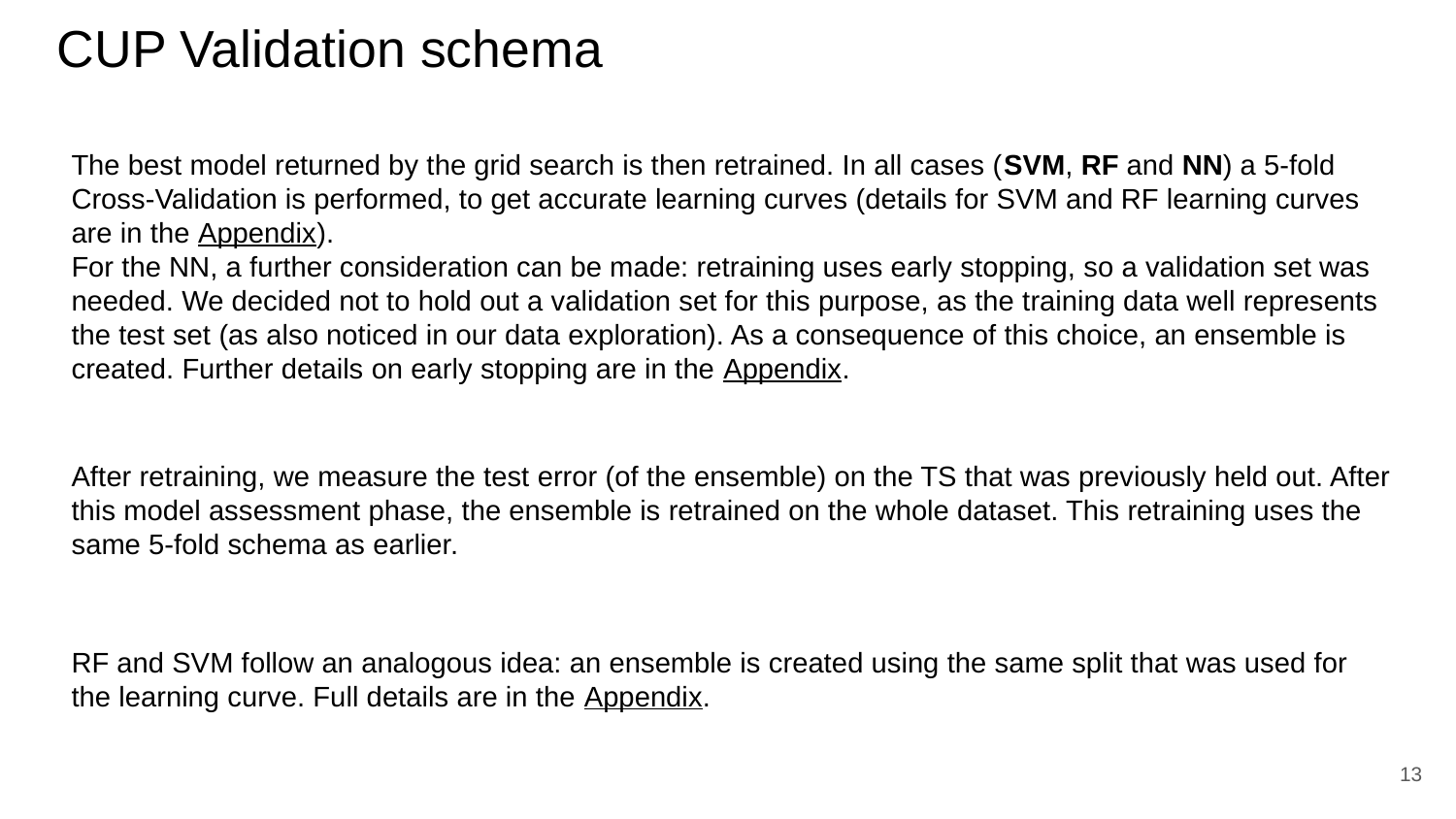

# CUP Validation schema
The best model returned by the grid search is then retrained. In all cases (SVM, RF and NN) a 5-fold Cross-Validation is performed, to get accurate learning curves (details for SVM and RF learning curves are in the Appendix).
For the NN, a further consideration can be made: retraining uses early stopping, so a validation set was needed. We decided not to hold out a validation set for this purpose, as the training data well represents the test set (as also noticed in our data exploration). As a consequence of this choice, an ensemble is created. Further details on early stopping are in the Appendix.
After retraining, we measure the test error (of the ensemble) on the TS that was previously held out. After this model assessment phase, the ensemble is retrained on the whole dataset. This retraining uses the same 5-fold schema as earlier.
RF and SVM follow an analogous idea: an ensemble is created using the same split that was used for the learning curve. Full details are in the Appendix.
13